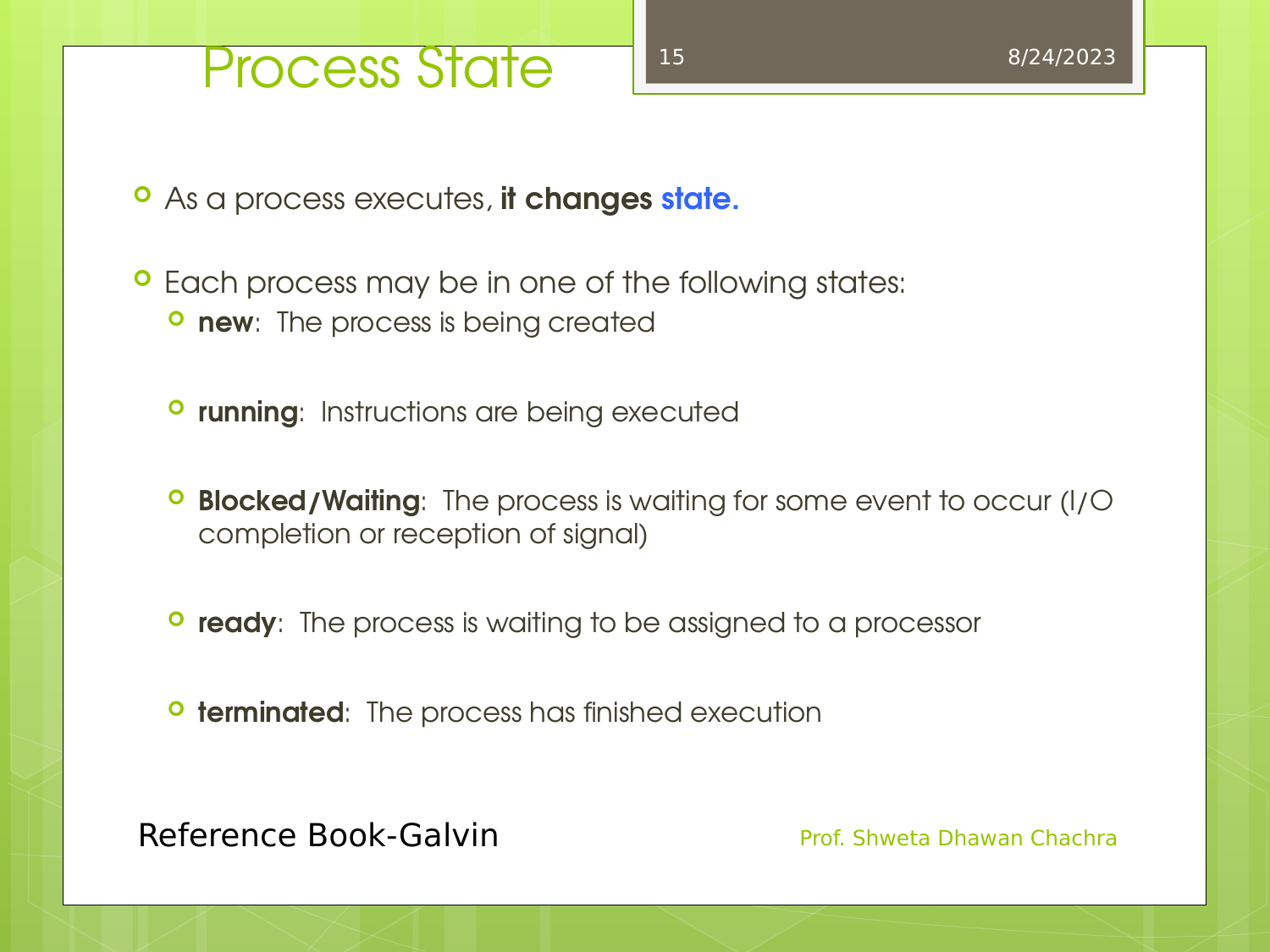

# Process State
15
8/24/2023
As a process executes, it changes state.

Each process may be in one of the following states:
new:  The process is being created

running:  Instructions are being executed

Blocked/Waiting:  The process is waiting for some event to occur (I/O completion or reception of signal)

ready:  The process is waiting to be assigned to a processor

terminated:  The process has finished execution
Reference Book-Galvin
Prof. Shweta Dhawan Chachra